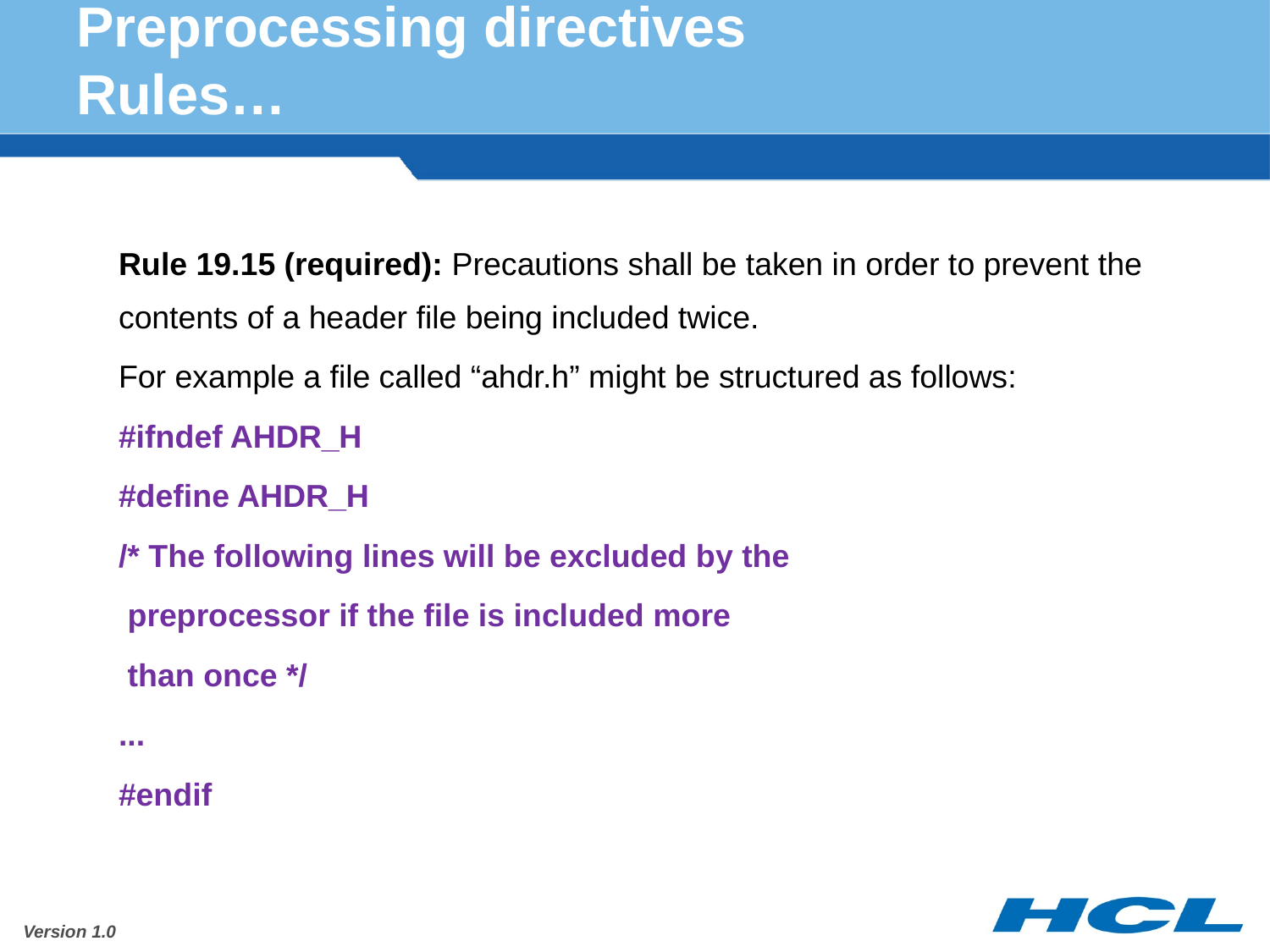

# Preprocessing directives Rules…
Rule 19.15 (required): Precautions shall be taken in order to prevent the contents of a header file being included twice.
For example a file called “ahdr.h” might be structured as follows:
#ifndef AHDR_H
#define AHDR_H
/* The following lines will be excluded by the
 preprocessor if the file is included more
 than once */
...
#endif
67